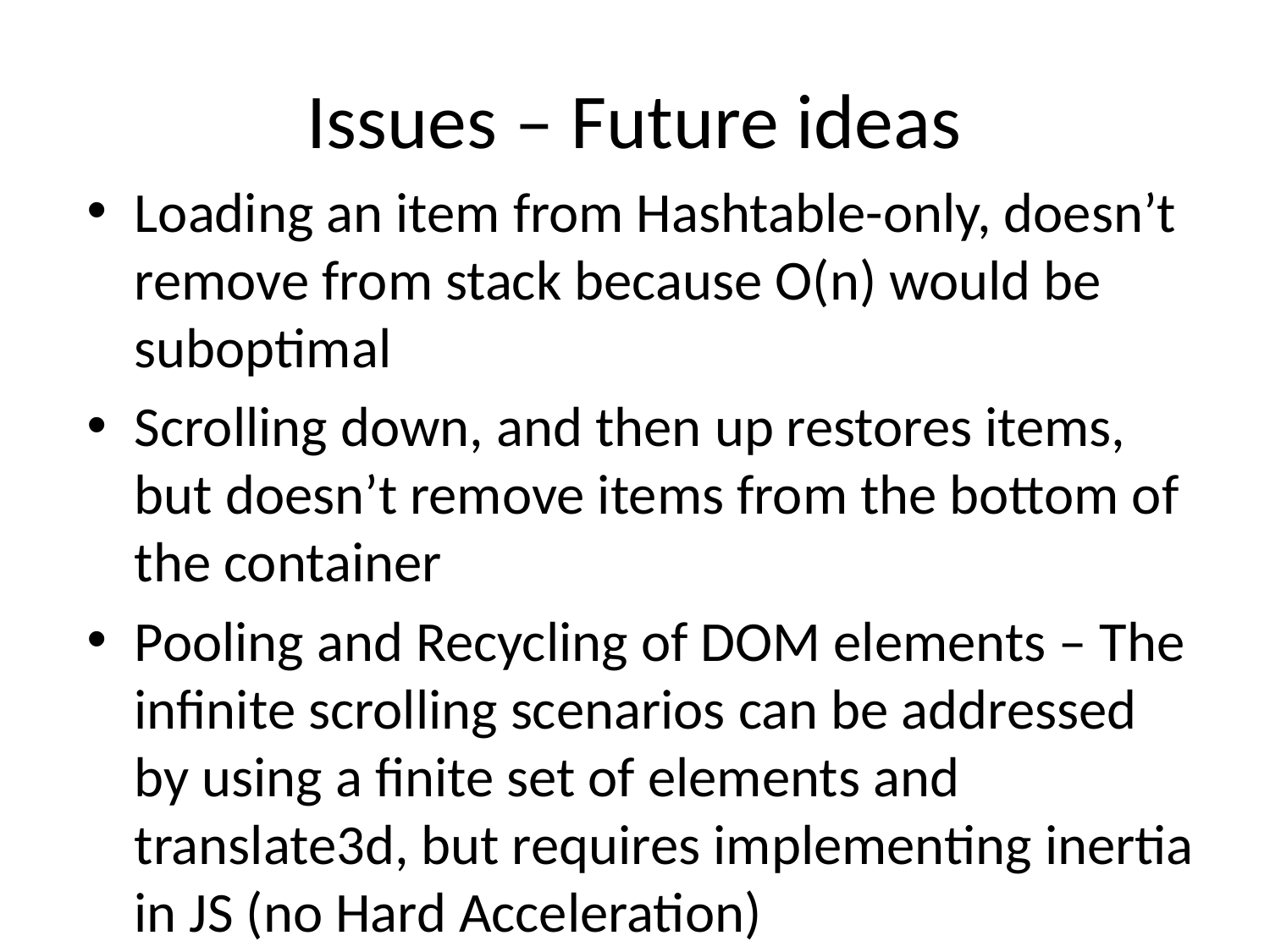

# Issues – Future ideas
Loading an item from Hashtable-only, doesn’t remove from stack because O(n) would be suboptimal
Scrolling down, and then up restores items, but doesn’t remove items from the bottom of the container
Pooling and Recycling of DOM elements – The infinite scrolling scenarios can be addressed by using a finite set of elements and translate3d, but requires implementing inertia in JS (no Hard Acceleration)